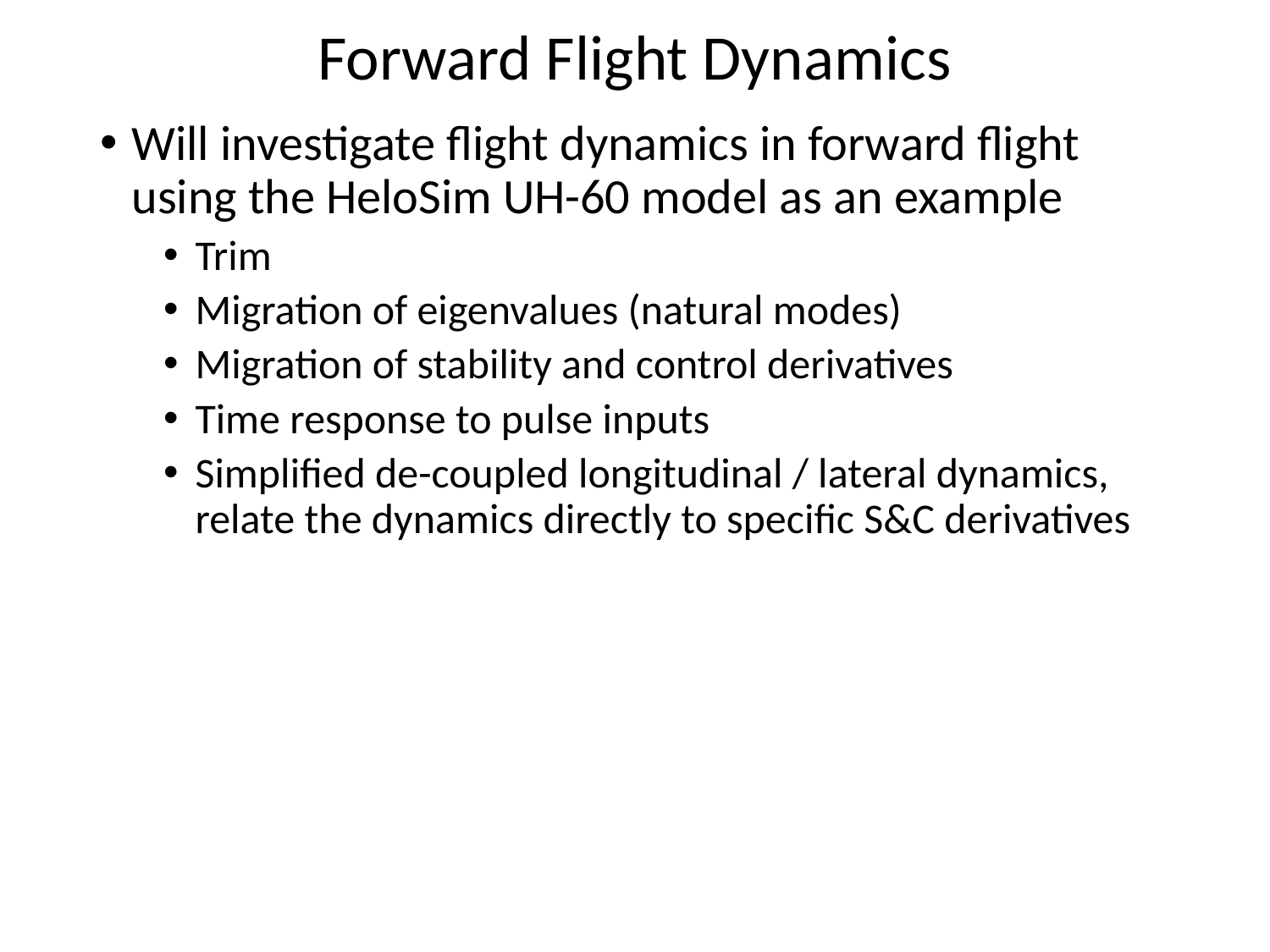

# Forward Flight Dynamics
Will investigate flight dynamics in forward flight using the HeloSim UH-60 model as an example
Trim
Migration of eigenvalues (natural modes)
Migration of stability and control derivatives
Time response to pulse inputs
Simplified de-coupled longitudinal / lateral dynamics, relate the dynamics directly to specific S&C derivatives